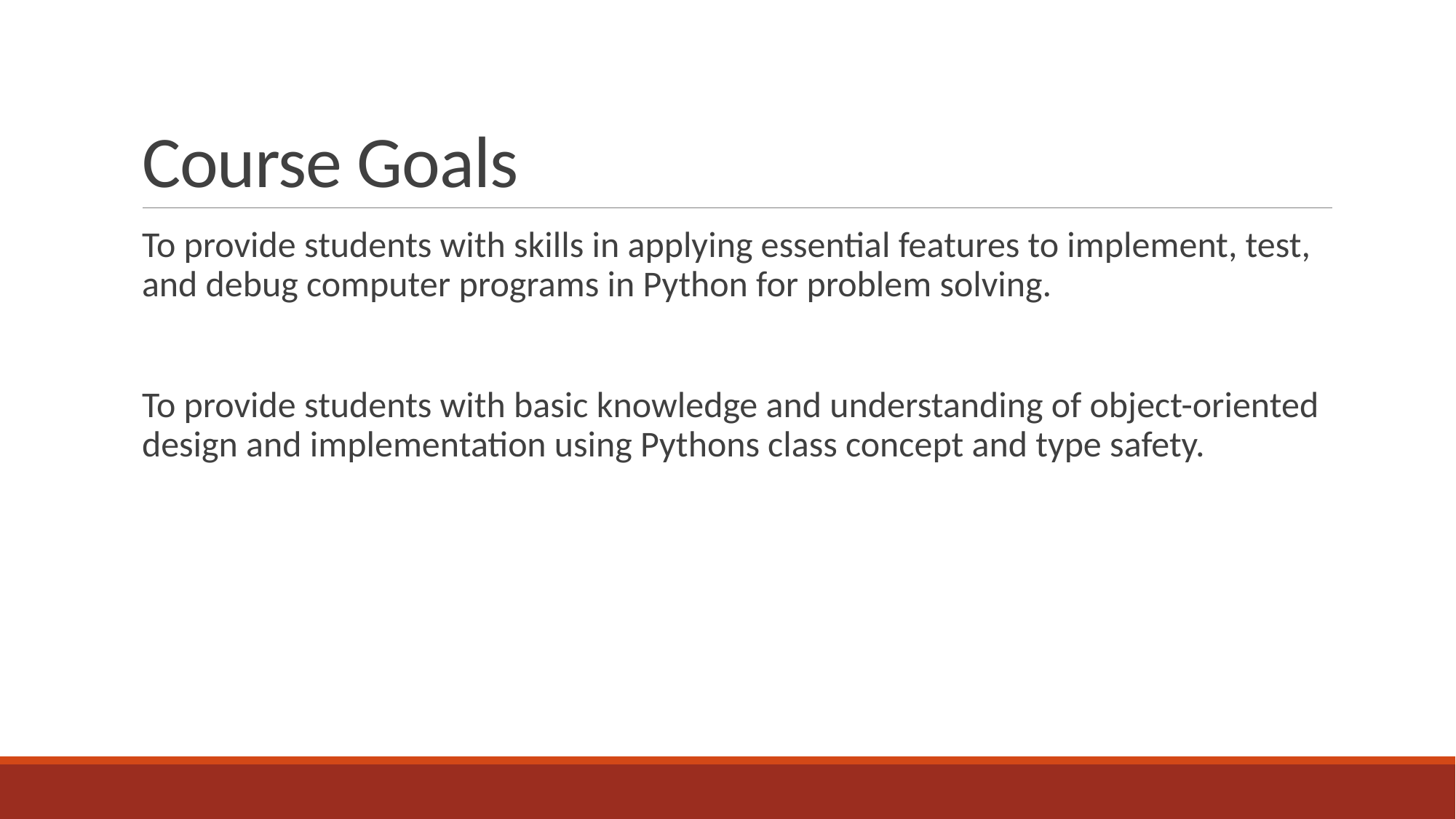

# Course Goals
To provide students with skills in applying essential features to implement, test, and debug computer programs in Python for problem solving.

To provide students with basic knowledge and understanding of object-oriented design and implementation using Pythons class concept and type safety.